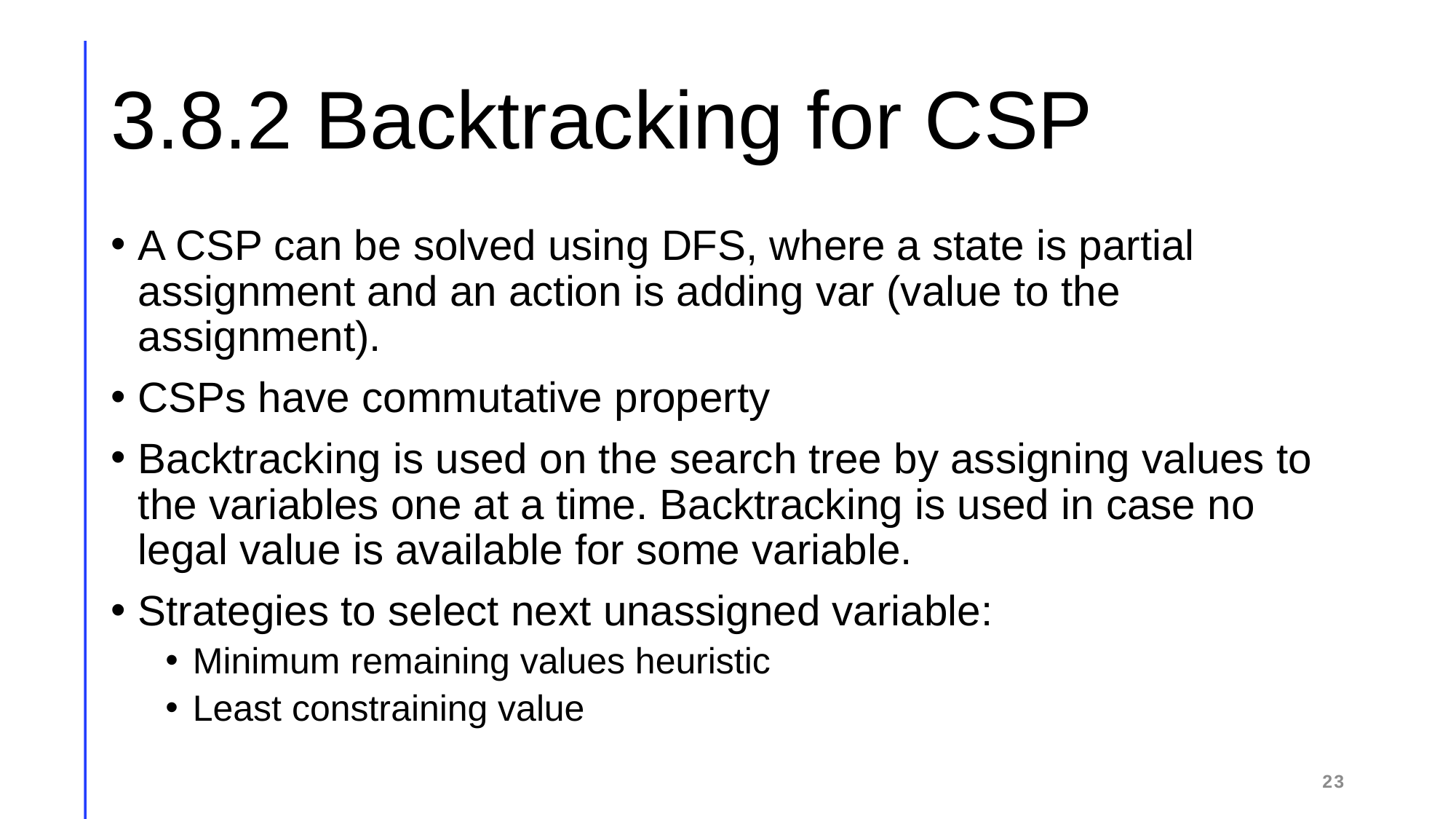

# 3.8.2 Backtracking for CSP
A CSP can be solved using DFS, where a state is partial assignment and an action is adding var (value to the assignment).
CSPs have commutative property
Backtracking is used on the search tree by assigning values to the variables one at a time. Backtracking is used in case no legal value is available for some variable.
Strategies to select next unassigned variable:
Minimum remaining values heuristic
Least constraining value
23